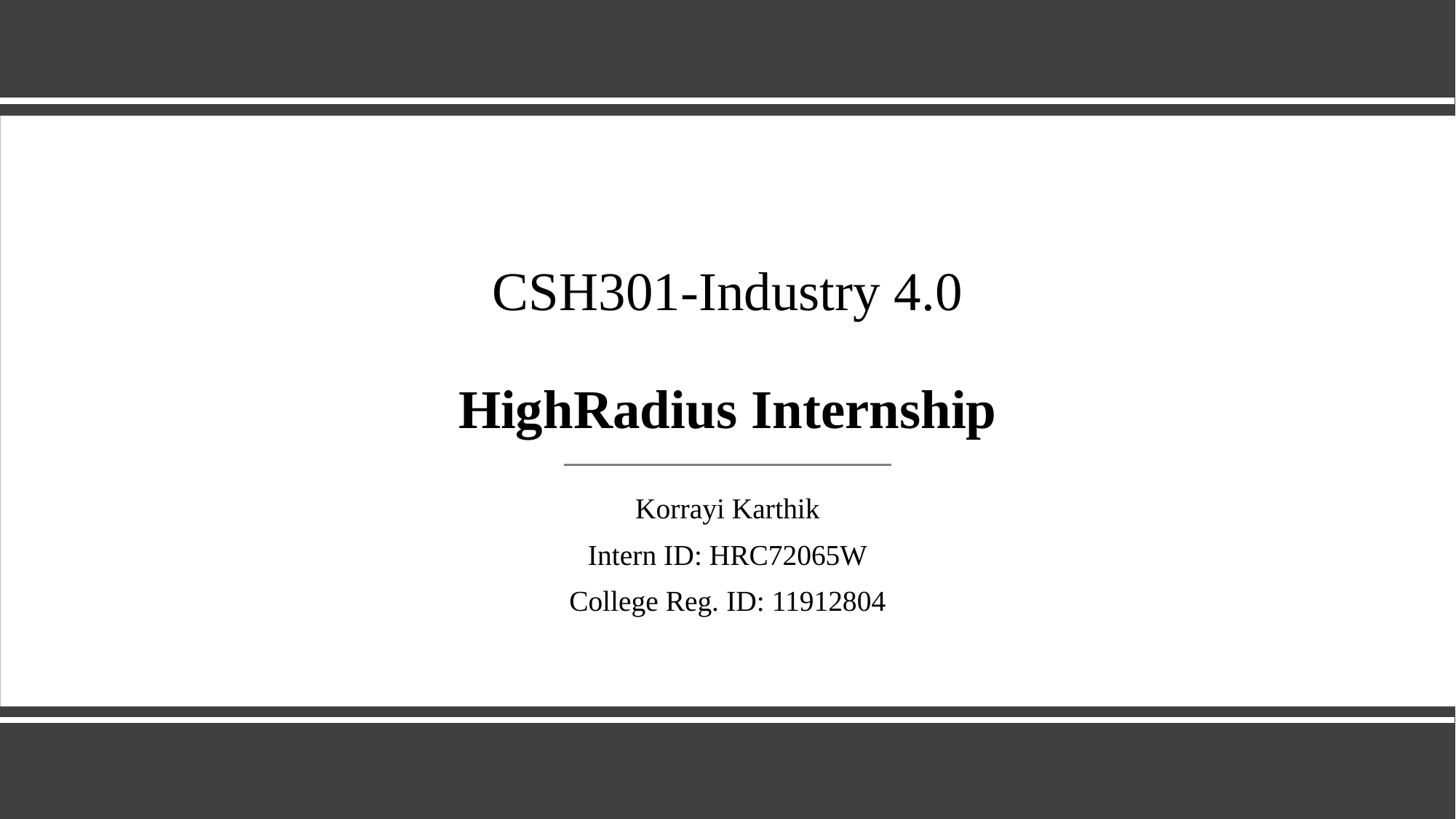

# CSH301-Industry 4.0 HighRadius Internship
Korrayi Karthik
Intern ID: HRC72065W
College Reg. ID: 11912804